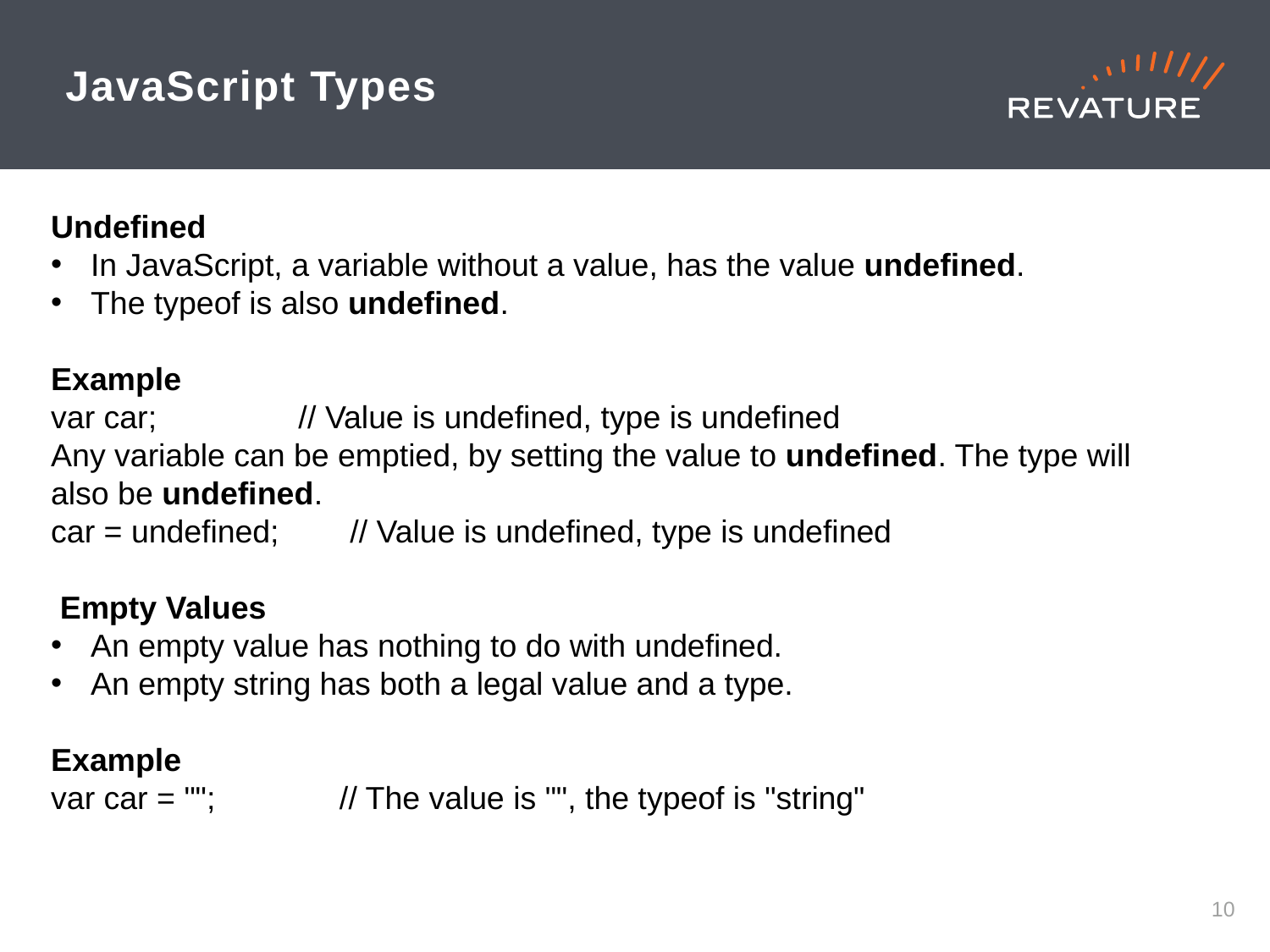

# JavaScript Types
Undefined
In JavaScript, a variable without a value, has the value undefined.
The typeof is also undefined.

Example
var car;                // Value is undefined, type is undefined
Any variable can be emptied, by setting the value to undefined. The type will also be undefined.
car = undefined;        // Value is undefined, type is undefined

 Empty Values
An empty value has nothing to do with undefined.
An empty string has both a legal value and a type.

Example
var car = "";              // The value is "", the typeof is "string"
10